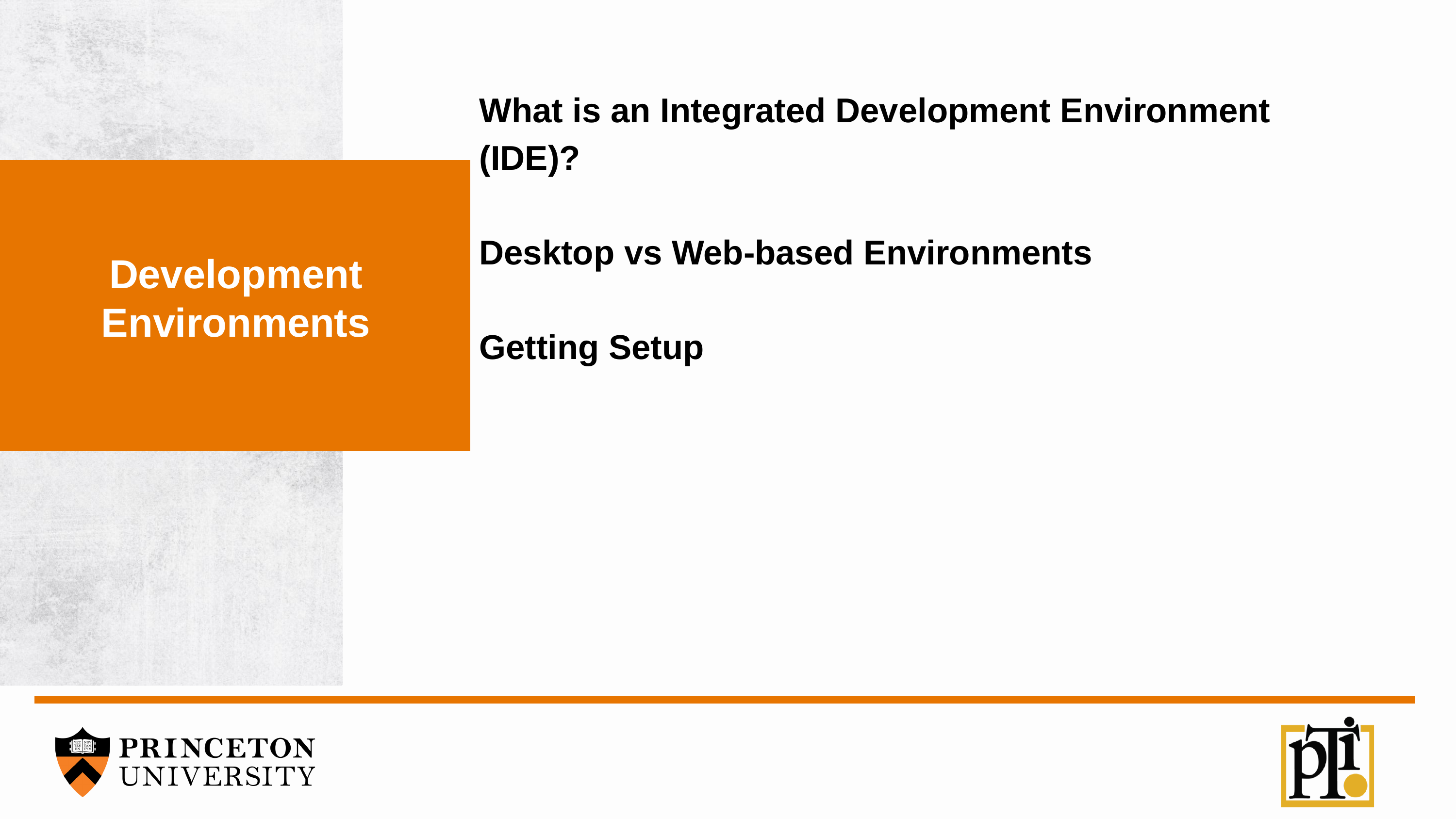

What is an Integrated Development Environment (IDE)?

Desktop vs Web-based Environments

Getting Setup

Development Environments